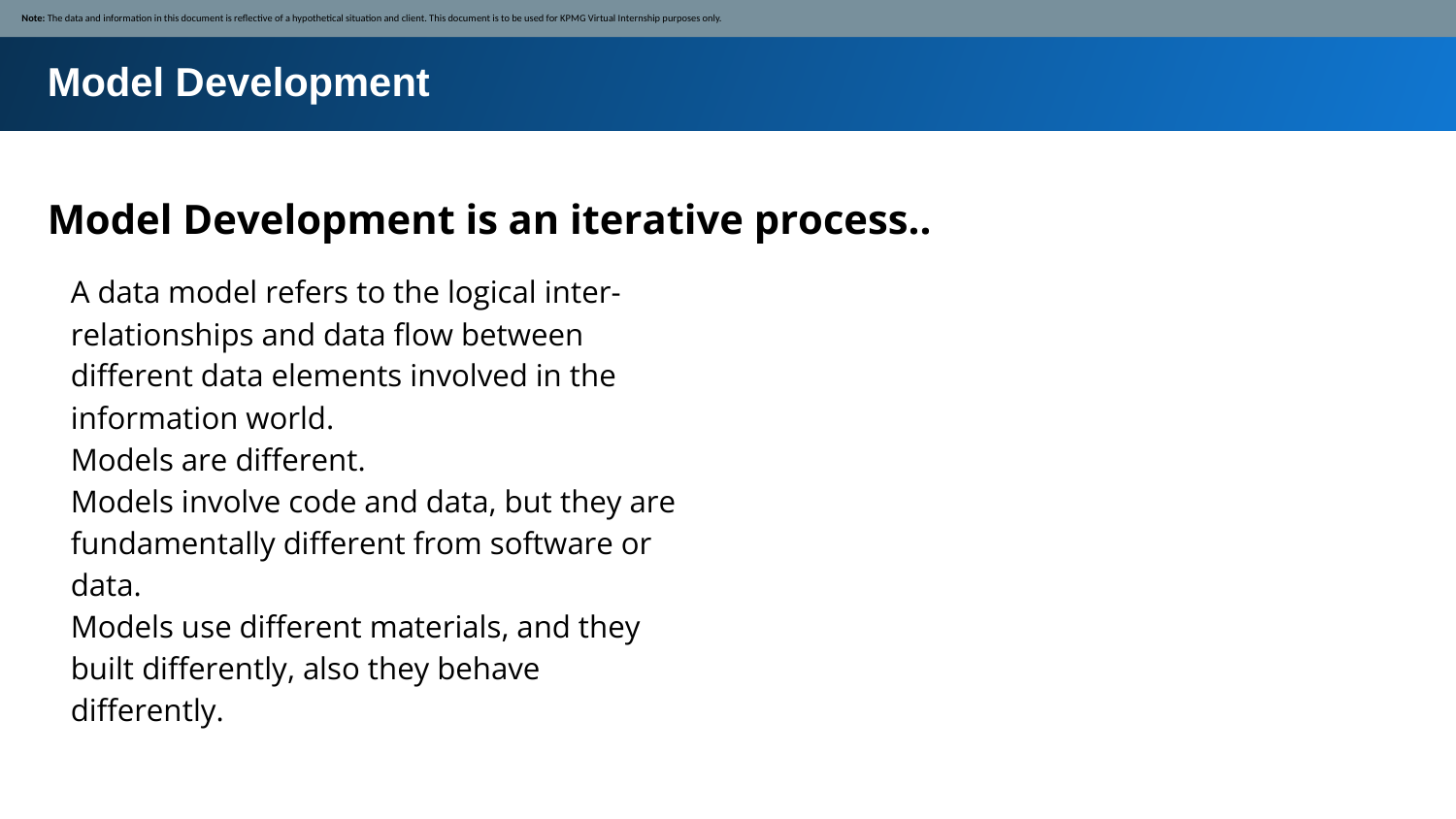

Note: The data and information in this document is reflective of a hypothetical situation and client. This document is to be used for KPMG Virtual Internship purposes only.
Model Development
Model Development is an iterative process..
A data model refers to the logical inter-relationships and data flow between different data elements involved in the information world.
Models are different.
Models involve code and data, but they are fundamentally different from software or data.
Models use different materials, and they built differently, also they behave differently.